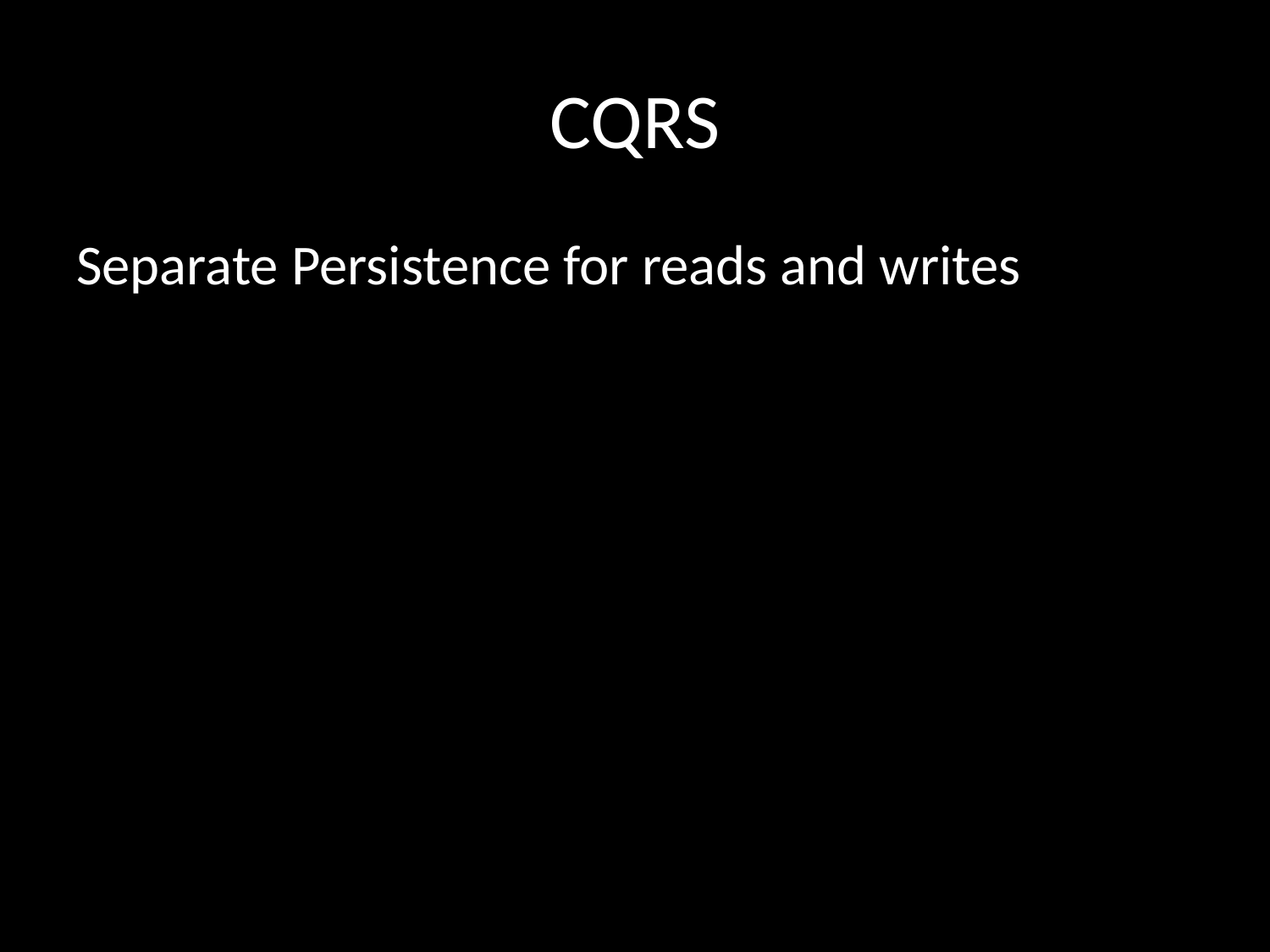

# CQRS
Separate Persistence for reads and writes